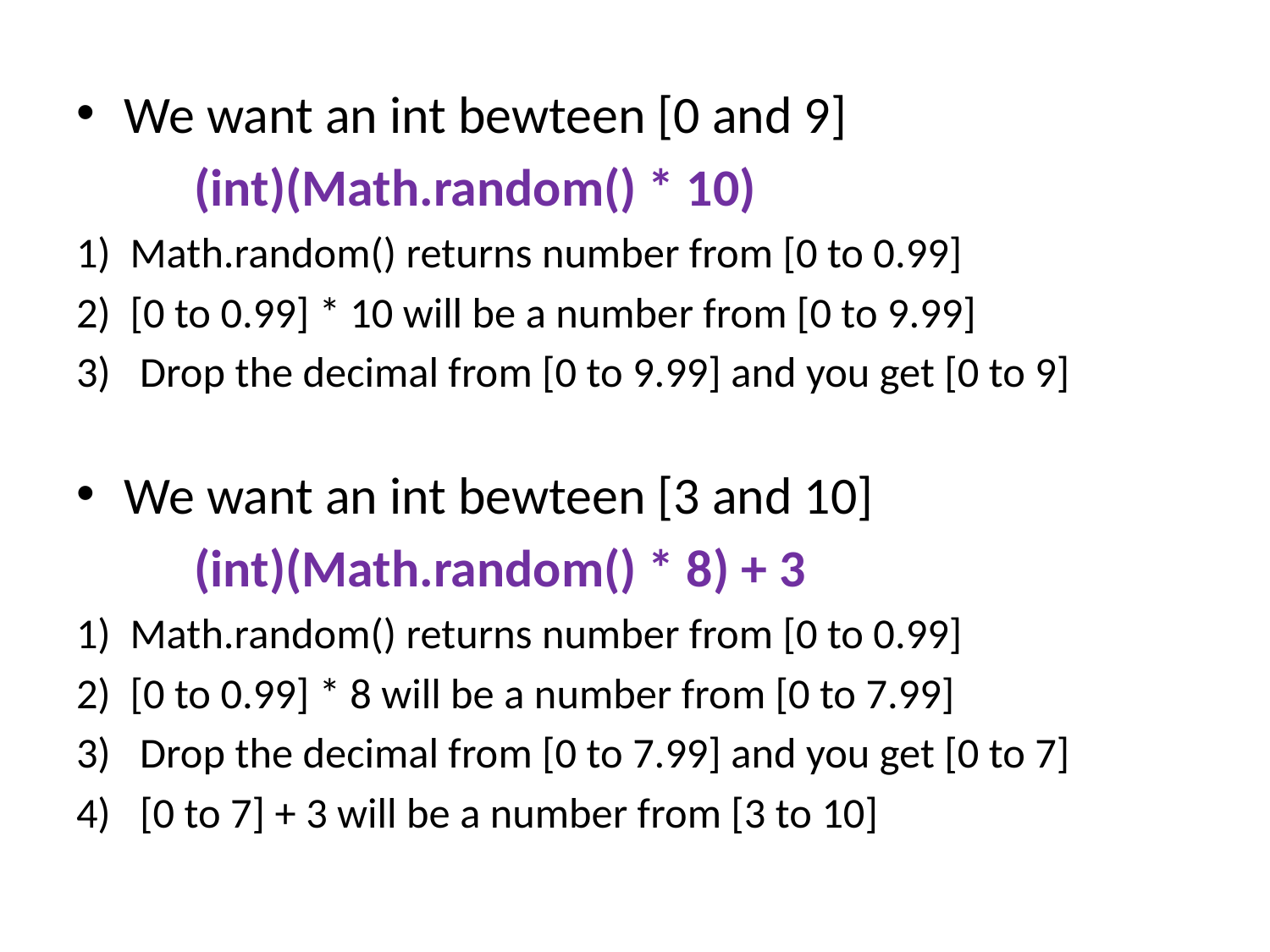

#
We want an int bewteen [0 and 9]
	(int)(Math.random() * 10)
1)  Math.random() returns number from [0 to 0.99]
2)  [0 to 0.99] * 10 will be a number from [0 to 9.99]
Drop the decimal from [0 to 9.99] and you get [0 to 9]

We want an int bewteen [3 and 10]
	(int)(Math.random() * 8) + 3
1)  Math.random() returns number from [0 to 0.99]
2)  [0 to 0.99] * 8 will be a number from [0 to 7.99]
Drop the decimal from [0 to 7.99] and you get [0 to 7]
[0 to 7] + 3 will be a number from [3 to 10]